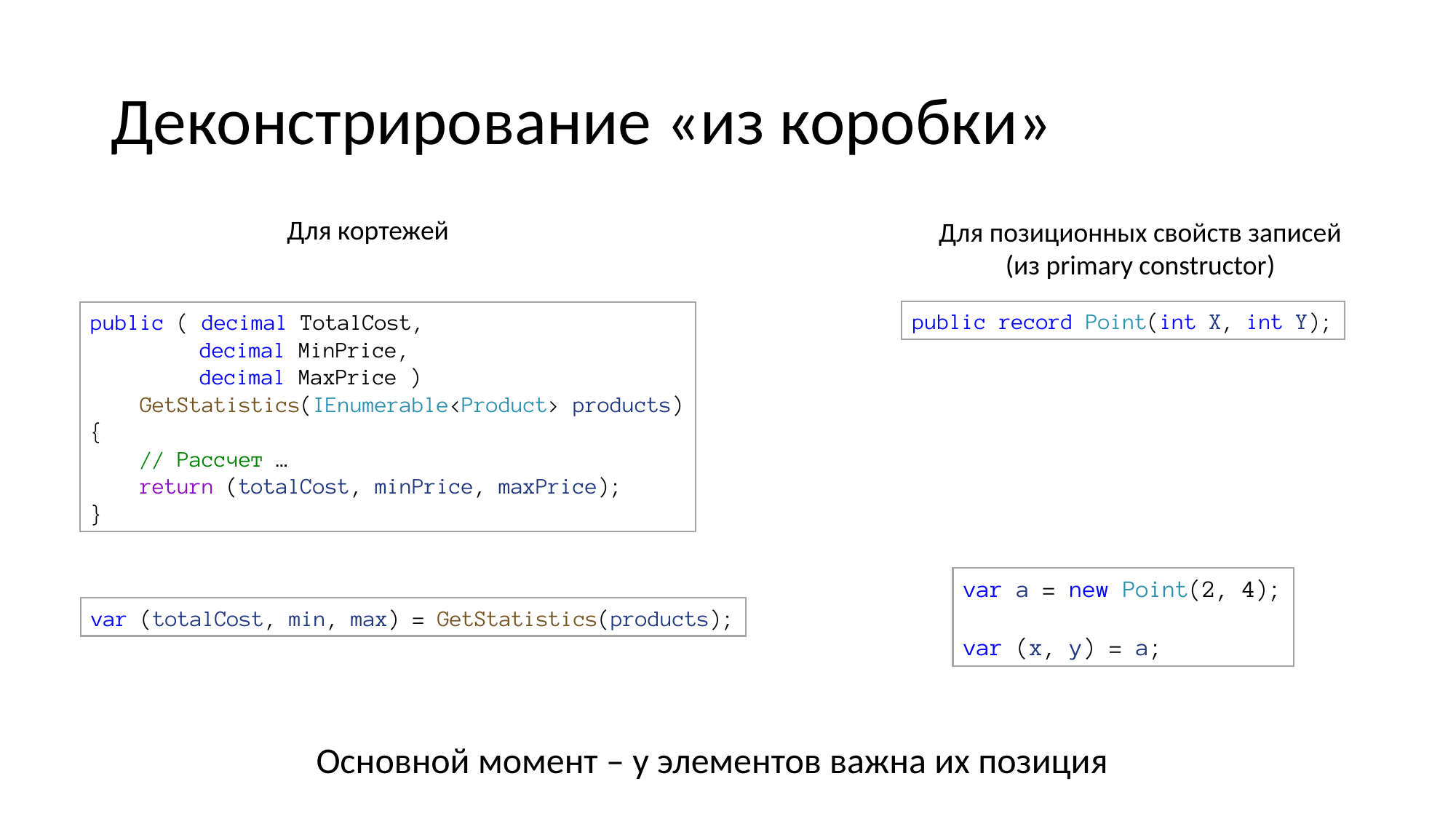

# Деконстрирование «из коробки»
Для кортежей
Для позиционных свойств записей
(из primary constructor)
public ( decimal TotalCost,
	decimal MinPrice,
	decimal MaxPrice )
    GetStatistics(IEnumerable<Product> products)
{
    // Рассчет …
    return (totalCost, minPrice, maxPrice);
}
public record Point(int X, int Y);
var a = new Point(2, 4);
var (x, y) = a;
var (totalCost, min, max) = GetStatistics(products);
Основной момент – у элементов важна их позиция